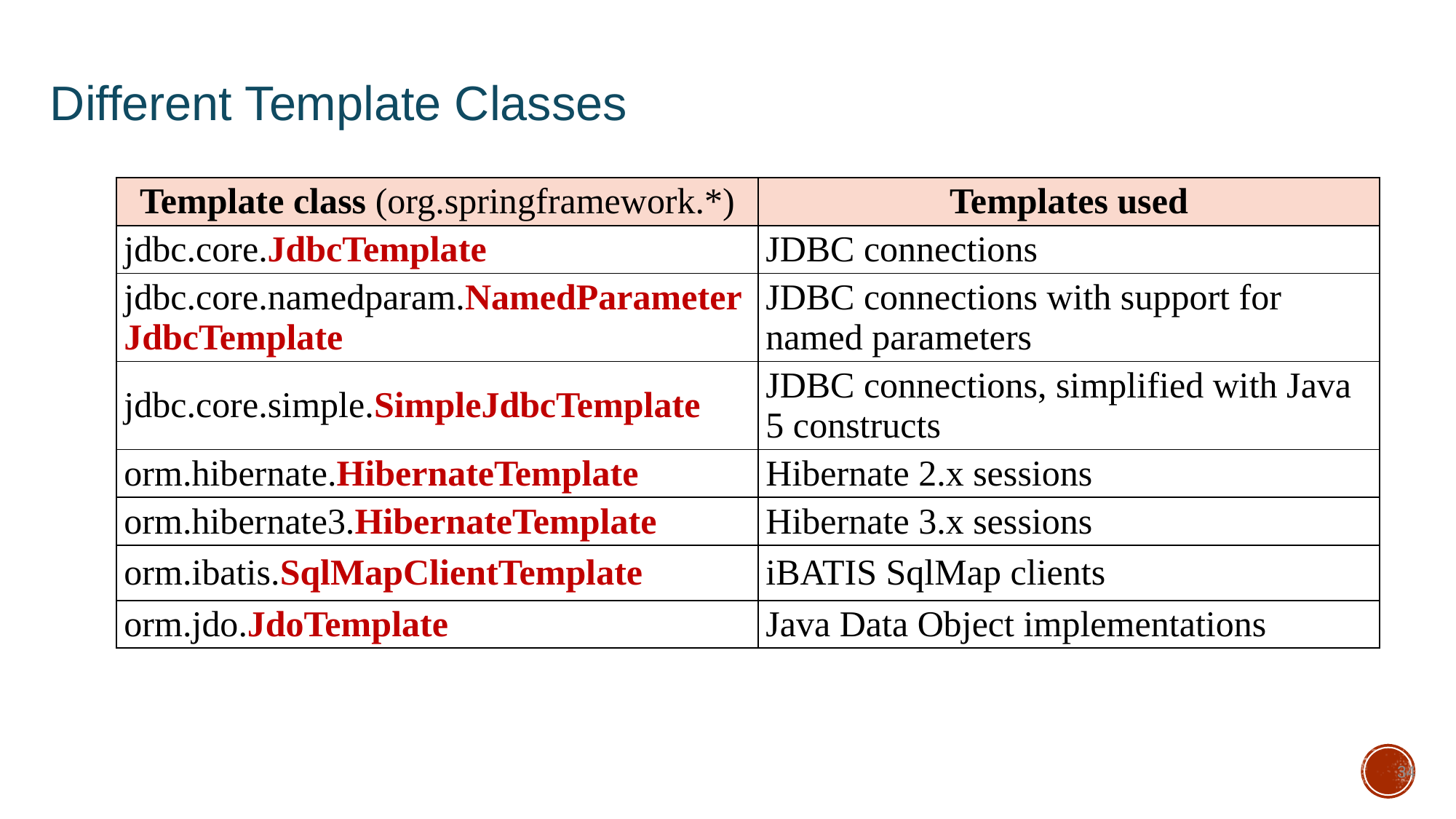

Different Template Classes
| Template class (org.springframework.\*) | Templates used |
| --- | --- |
| jdbc.core.JdbcTemplate | JDBC connections |
| jdbc.core.namedparam.NamedParameterJdbcTemplate | JDBC connections with support for named parameters |
| jdbc.core.simple.SimpleJdbcTemplate | JDBC connections, simplified with Java 5 constructs |
| orm.hibernate.HibernateTemplate | Hibernate 2.x sessions |
| orm.hibernate3.HibernateTemplate | Hibernate 3.x sessions |
| orm.ibatis.SqlMapClientTemplate | iBATIS SqlMap clients |
| orm.jdo.JdoTemplate | Java Data Object implementations |
34